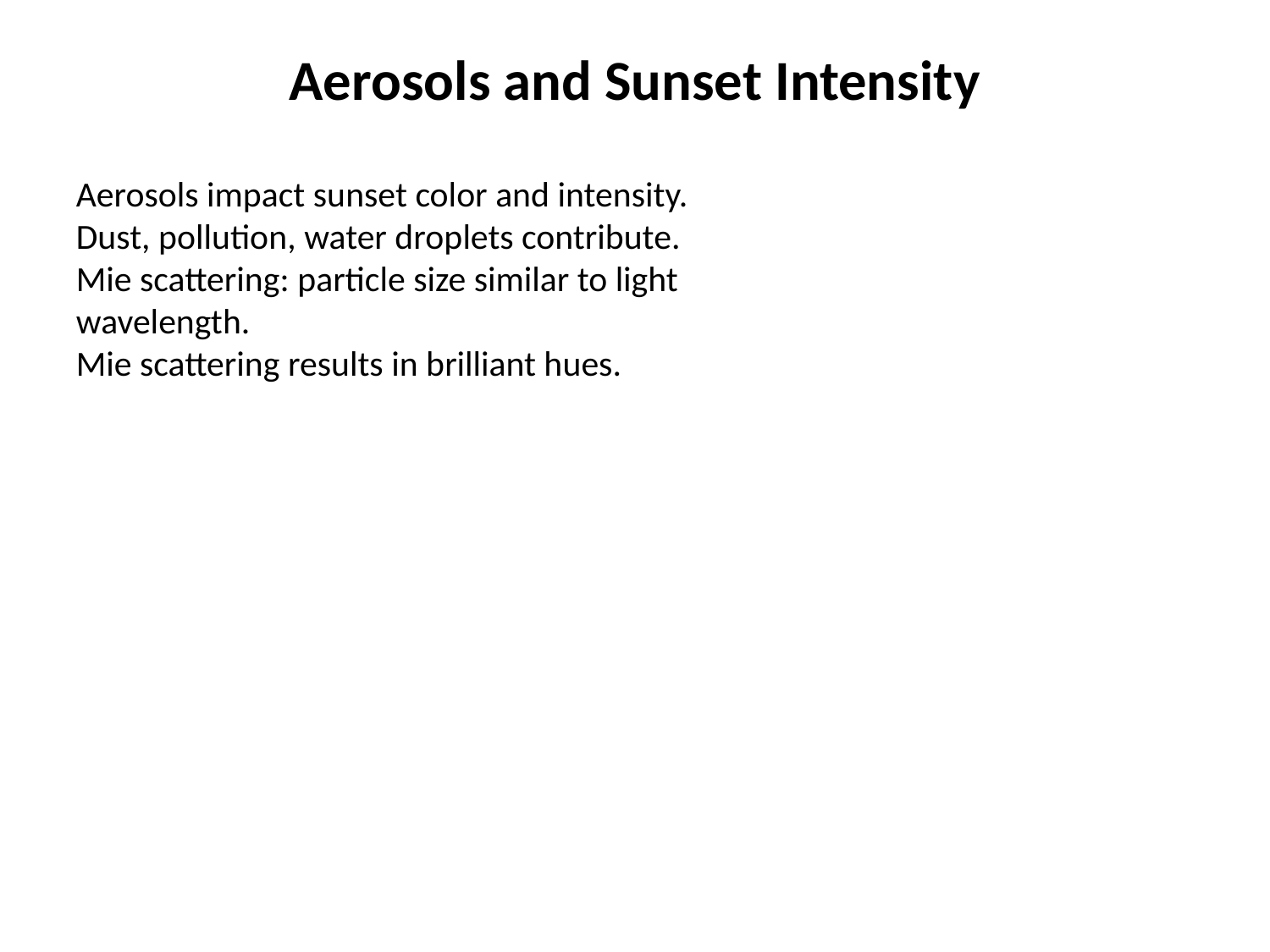

Aerosols and Sunset Intensity

Aerosols impact sunset color and intensity.
Dust, pollution, water droplets contribute.
Mie scattering: particle size similar to light wavelength.
Mie scattering results in brilliant hues.